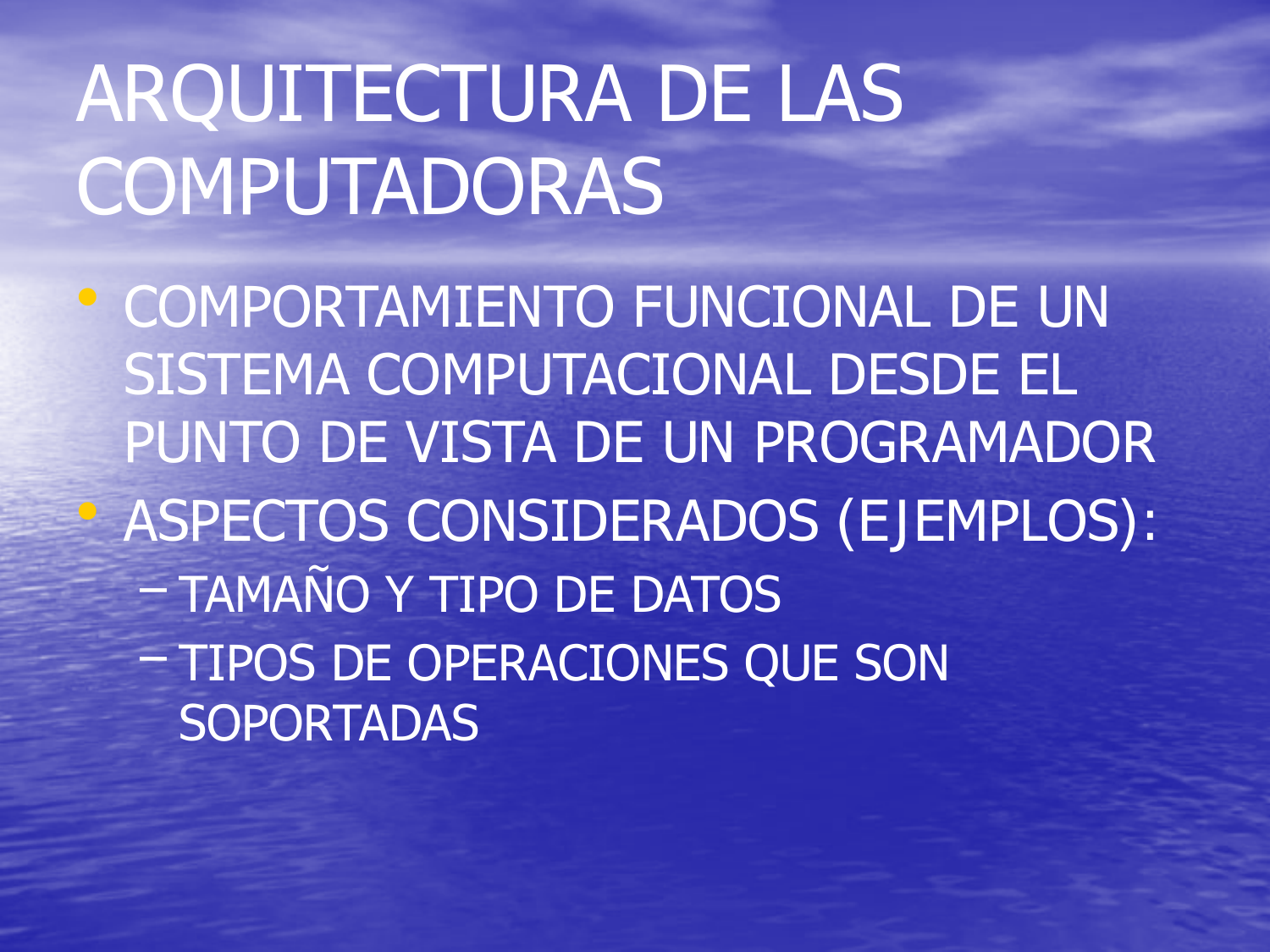

# ARQUITECTURA DE LAS COMPUTADORAS
COMPORTAMIENTO FUNCIONAL DE UN SISTEMA COMPUTACIONAL DESDE EL PUNTO DE VISTA DE UN PROGRAMADOR
ASPECTOS CONSIDERADOS (EJEMPLOS):
TAMAÑO Y TIPO DE DATOS
TIPOS DE OPERACIONES QUE SON SOPORTADAS